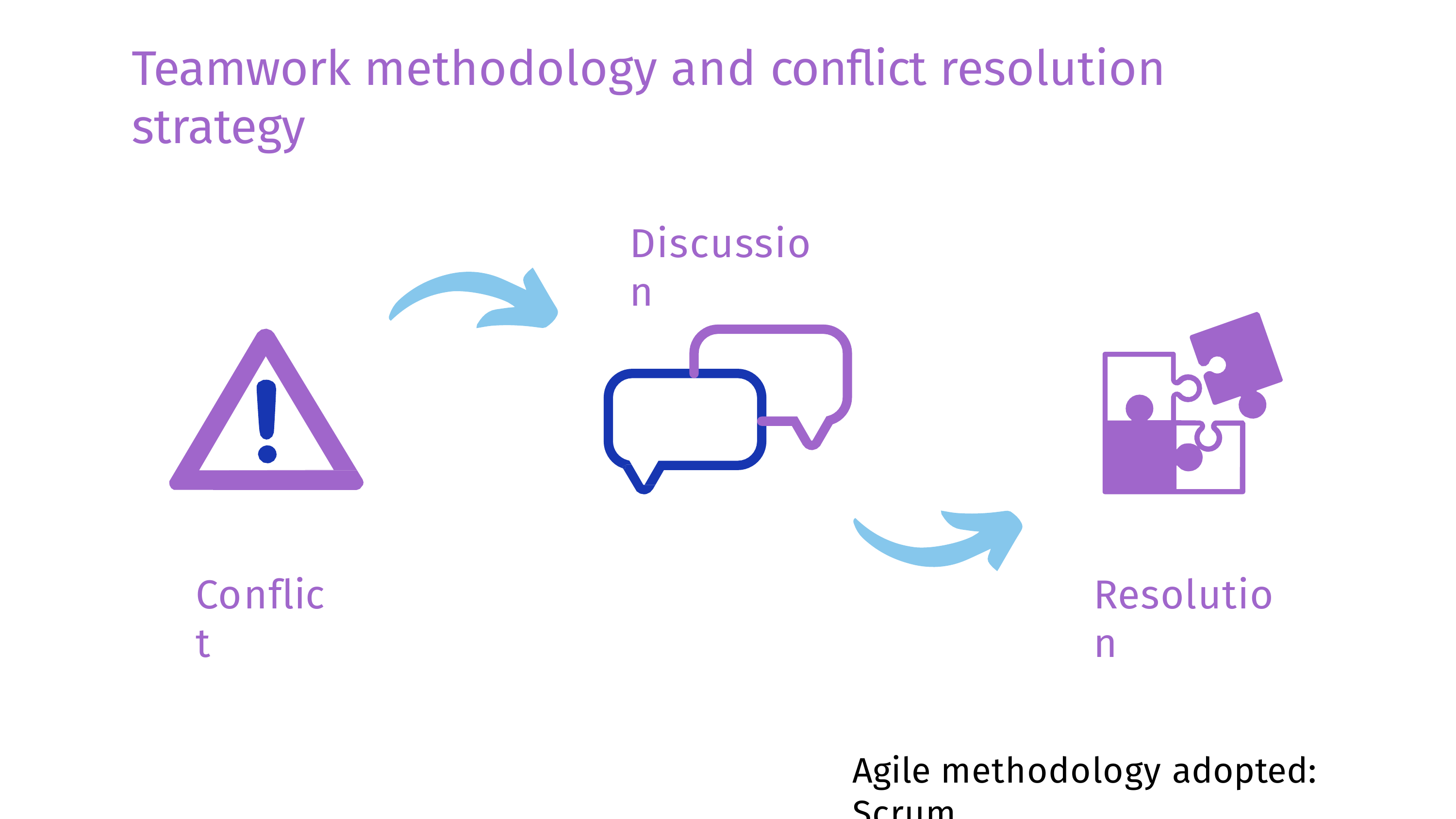

# Teamwork methodology and conflict resolution strategy
Discussion

Conflict
Resolution
Agile methodology adopted: Scrum